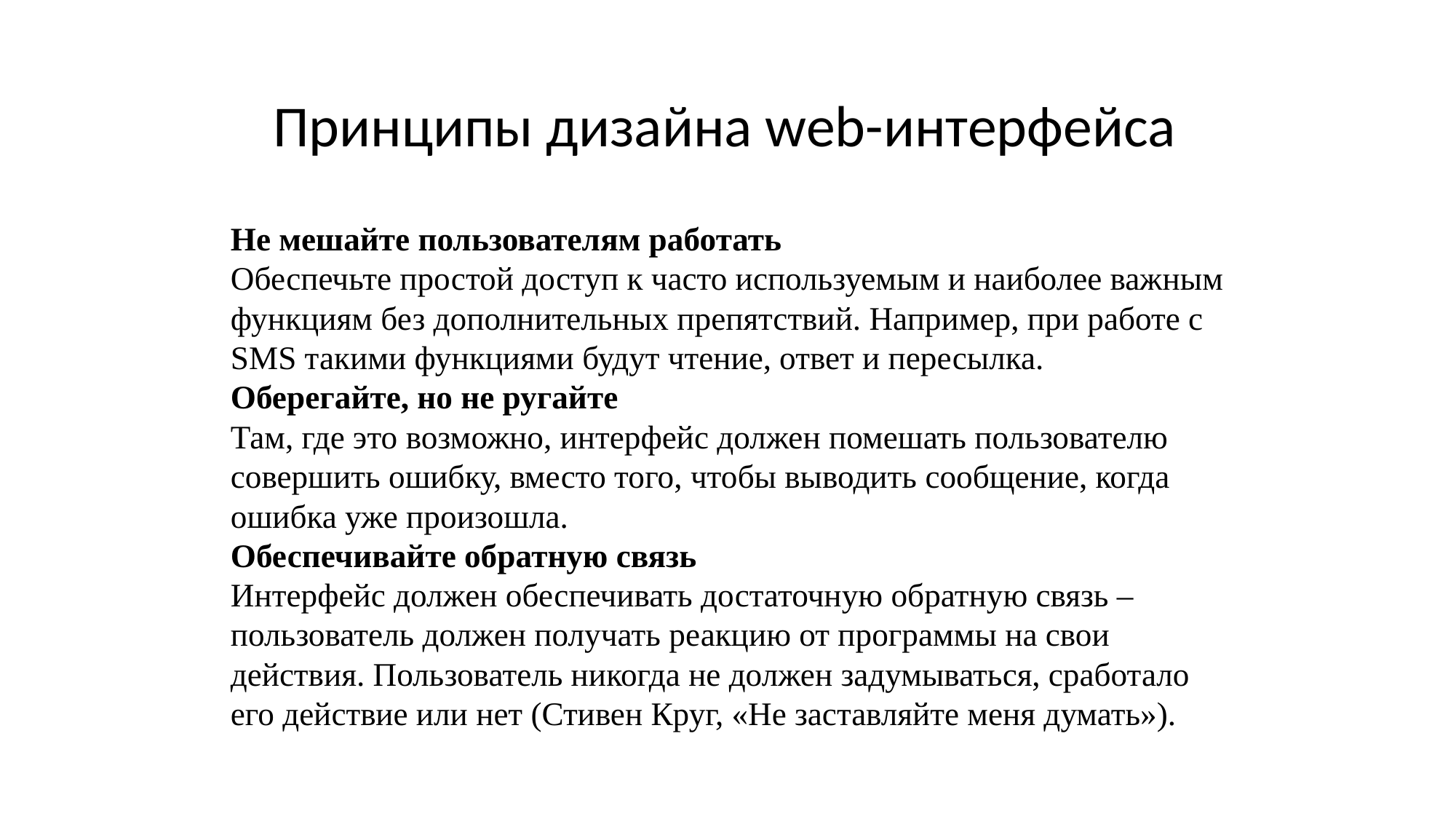

# Принципы дизайна web-интерфейса
Не мешайте пользователям работать
Обеспечьте простой доступ к часто используемым и наиболее важным функциям без дополнительных препятствий. Например, при работе с SMS такими функциями будут чтение, ответ и пересылка.
Оберегайте, но не ругайте
Там, где это возможно, интерфейс должен помешать пользователю совершить ошибку, вместо того, чтобы выводить сообщение, когда ошибка уже произошла.
Обеспечивайте обратную связь
Интерфейс должен обеспечивать достаточную обратную связь – пользователь должен получать реакцию от программы на свои действия. Пользователь никогда не должен задумываться, сработало его действие или нет (Стивен Круг, «Не заставляйте меня думать»).